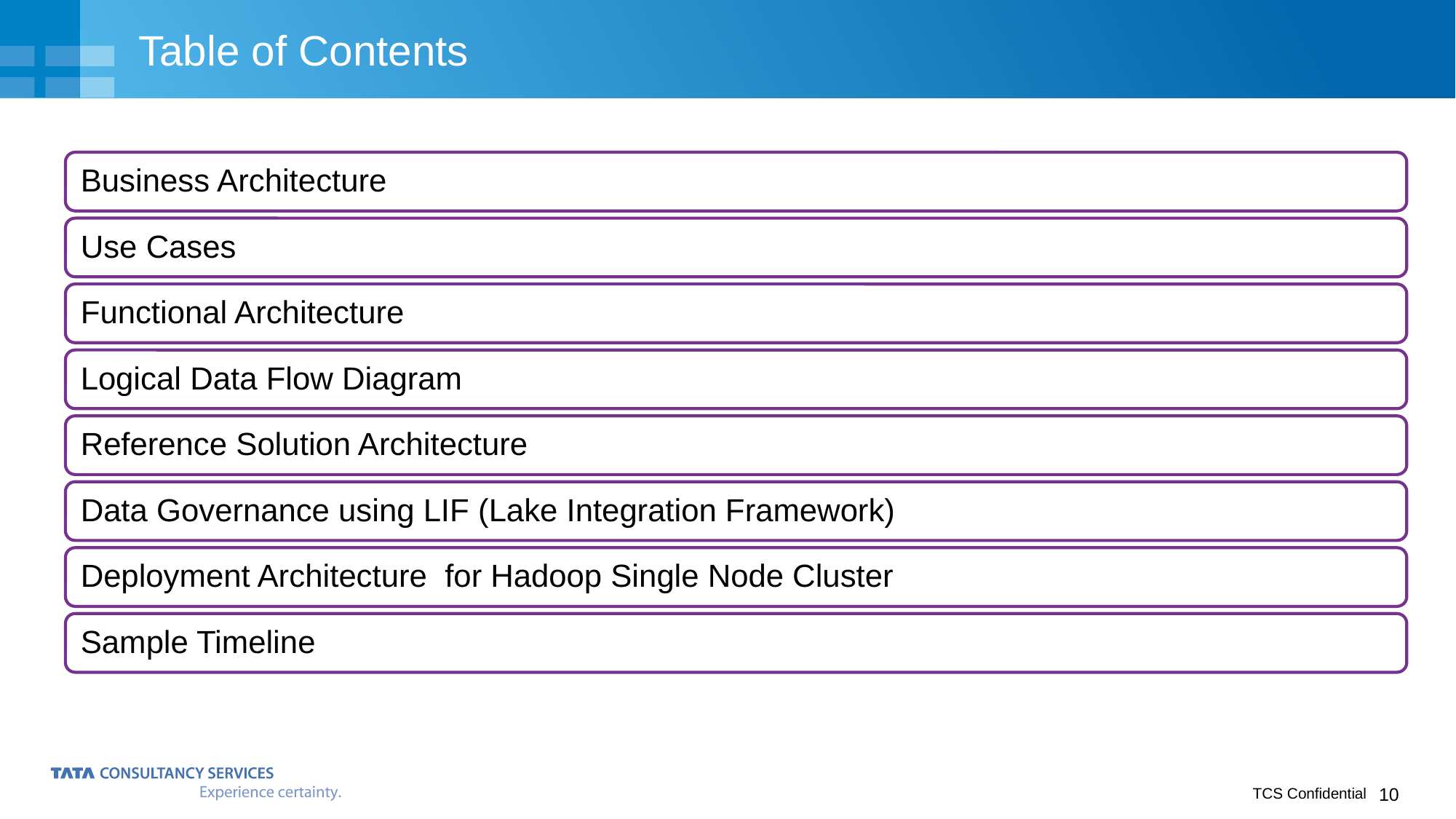

# Table of Contents
Business Architecture
Use Cases
Functional Architecture
Logical Data Flow Diagram
Reference Solution Architecture
Data Governance using LIF (Lake Integration Framework)
Deployment Architecture  for Hadoop Single Node Cluster
Sample Timeline